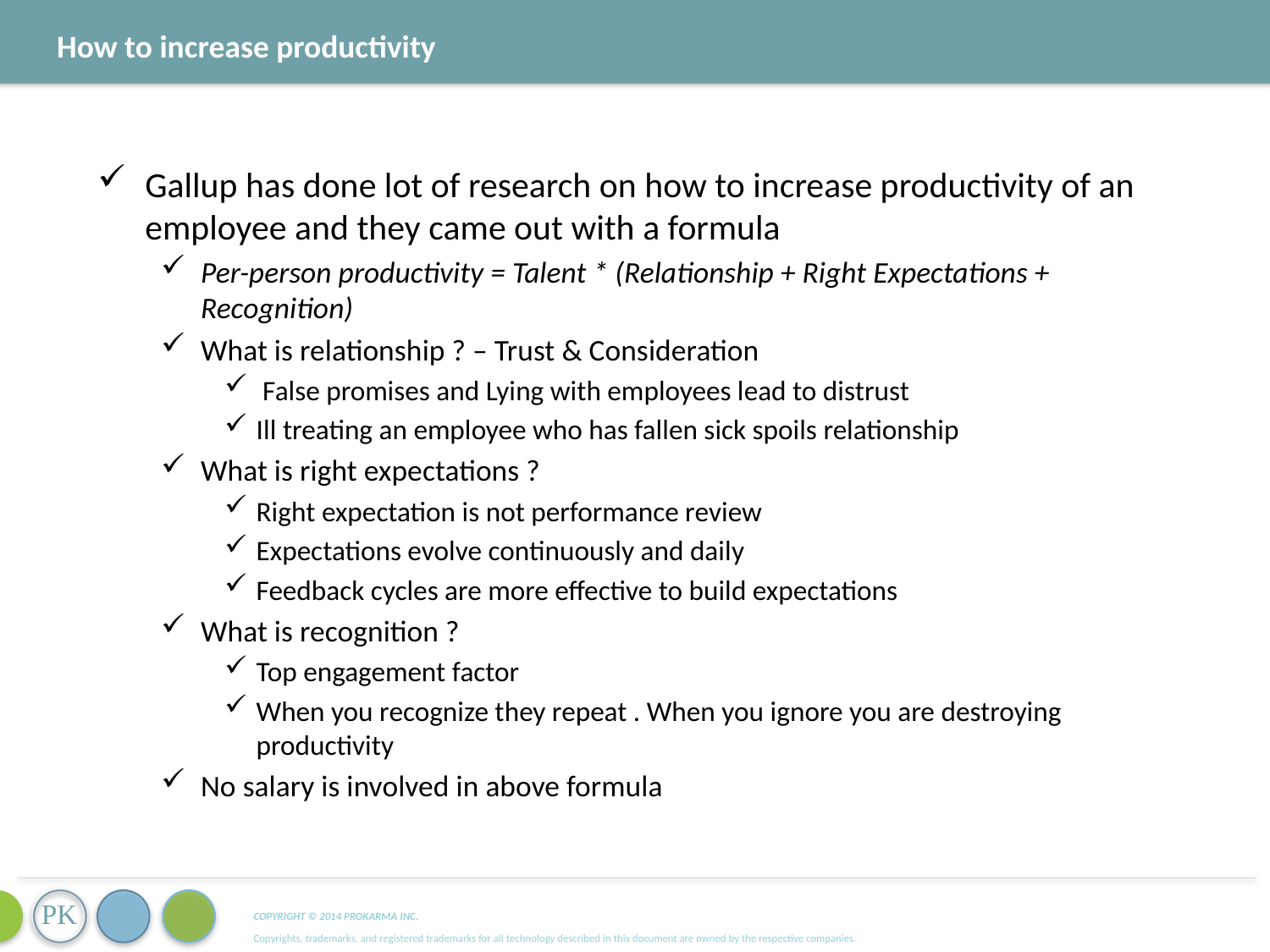

How to increase productivity
Gallup has done lot of research on how to increase productivity of an employee and they came out with a formula
Per-person productivity = Talent * (Relationship + Right Expectations + Recognition)
What is relationship ? – Trust & Consideration
 False promises and Lying with employees lead to distrust
Ill treating an employee who has fallen sick spoils relationship
What is right expectations ?
Right expectation is not performance review
Expectations evolve continuously and daily
Feedback cycles are more effective to build expectations
What is recognition ?
Top engagement factor
When you recognize they repeat . When you ignore you are destroying productivity
No salary is involved in above formula